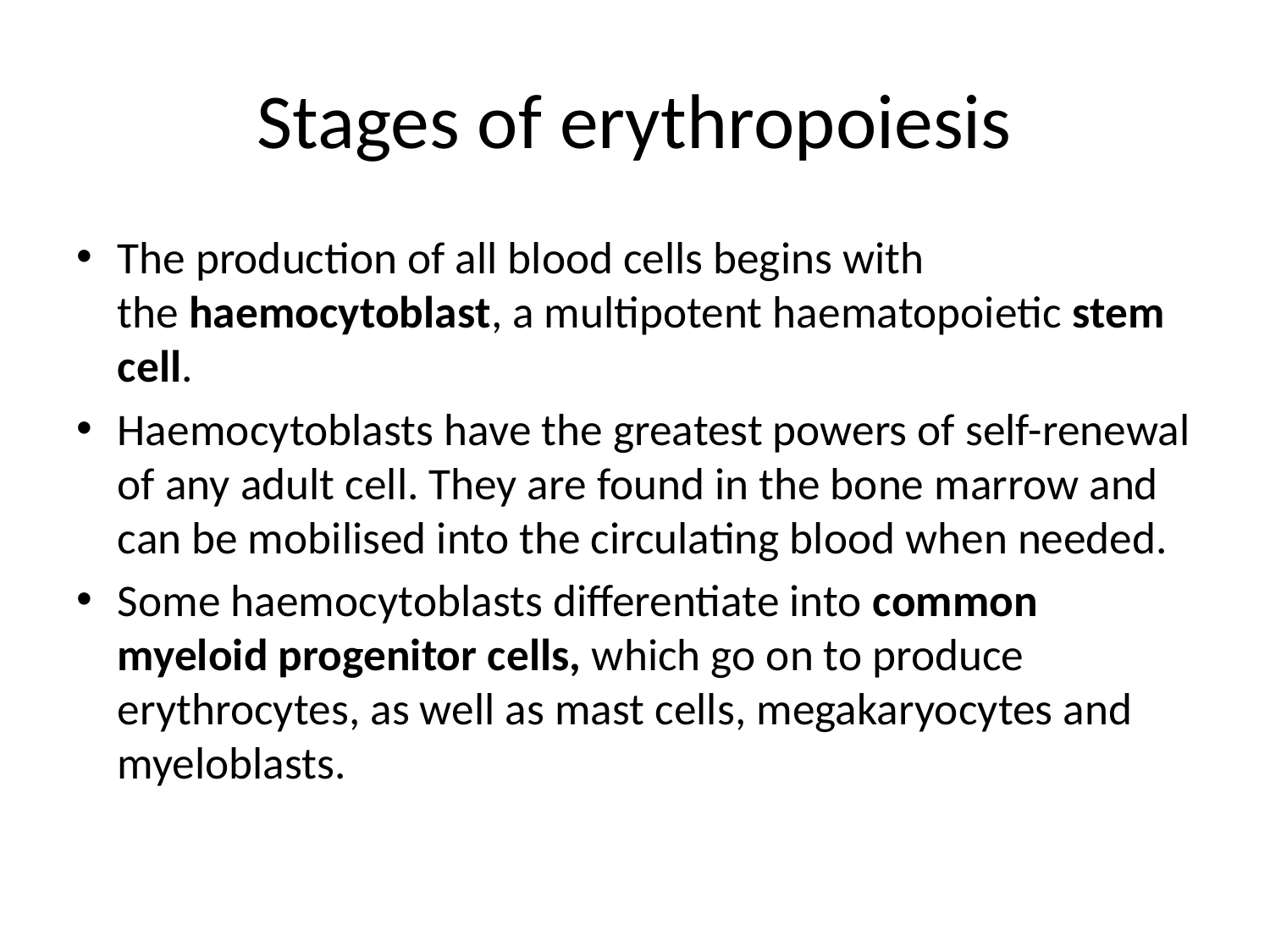

# Stages of erythropoiesis
The production of all blood cells begins with the haemocytoblast, a multipotent haematopoietic stem cell.
Haemocytoblasts have the greatest powers of self-renewal of any adult cell. They are found in the bone marrow and can be mobilised into the circulating blood when needed.
Some haemocytoblasts differentiate into common myeloid progenitor cells, which go on to produce erythrocytes, as well as mast cells, megakaryocytes and myeloblasts.